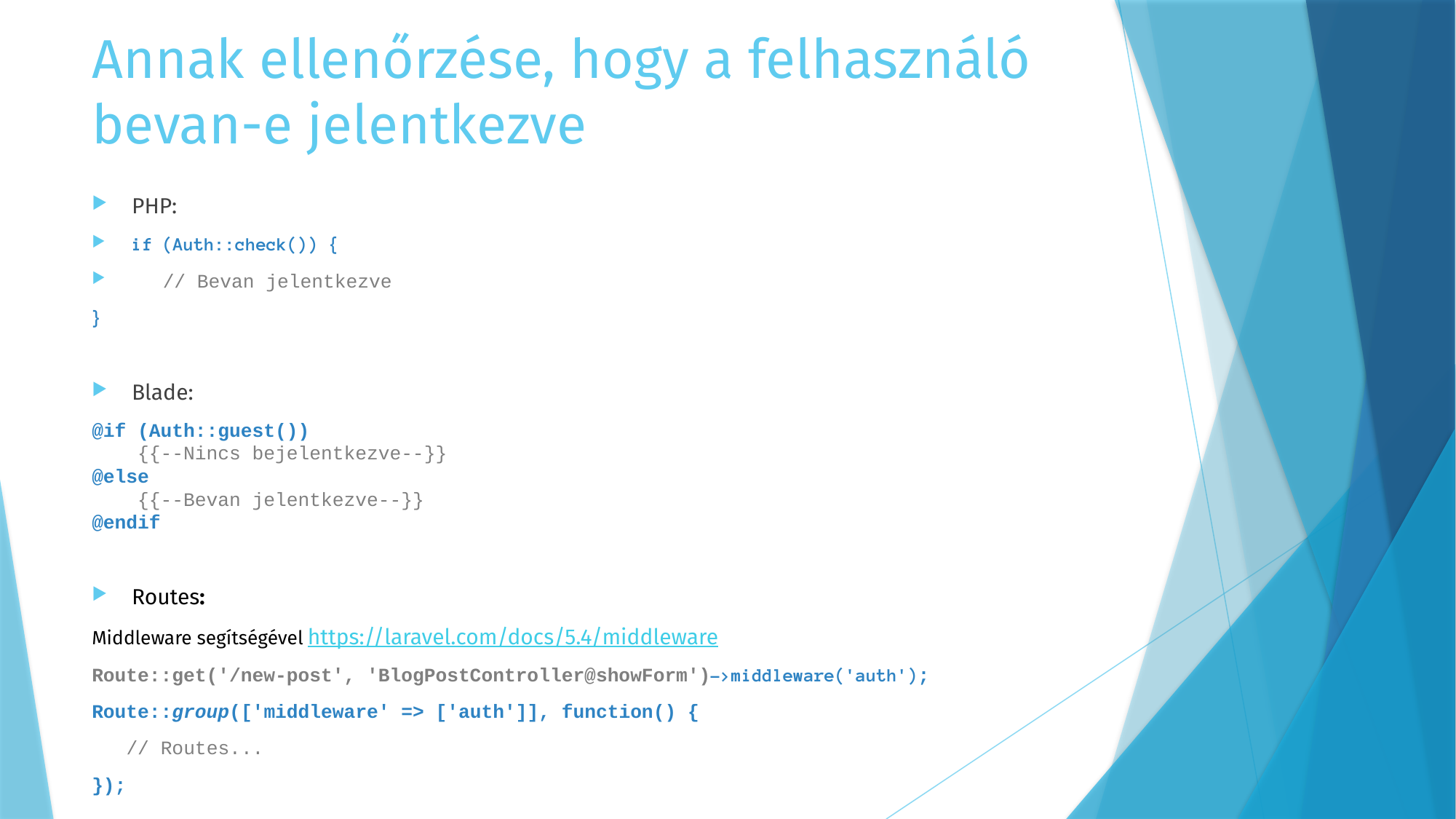

# Annak ellenőrzése, hogy a felhasználó bevan-e jelentkezve
PHP:
if (Auth::check()) {
   // Bevan jelentkezve
}

Blade:
@if (Auth::guest())
    {{--Nincs bejelentkezve--}}
@else
    {{--Bevan jelentkezve--}}
@endif

Routes:
Middleware segítségével https://laravel.com/docs/5.4/middleware
Route::get('/new-post', 'BlogPostController@showForm')->middleware('auth');
Route::group(['middleware' => ['auth']], function() {
   // Routes...
});